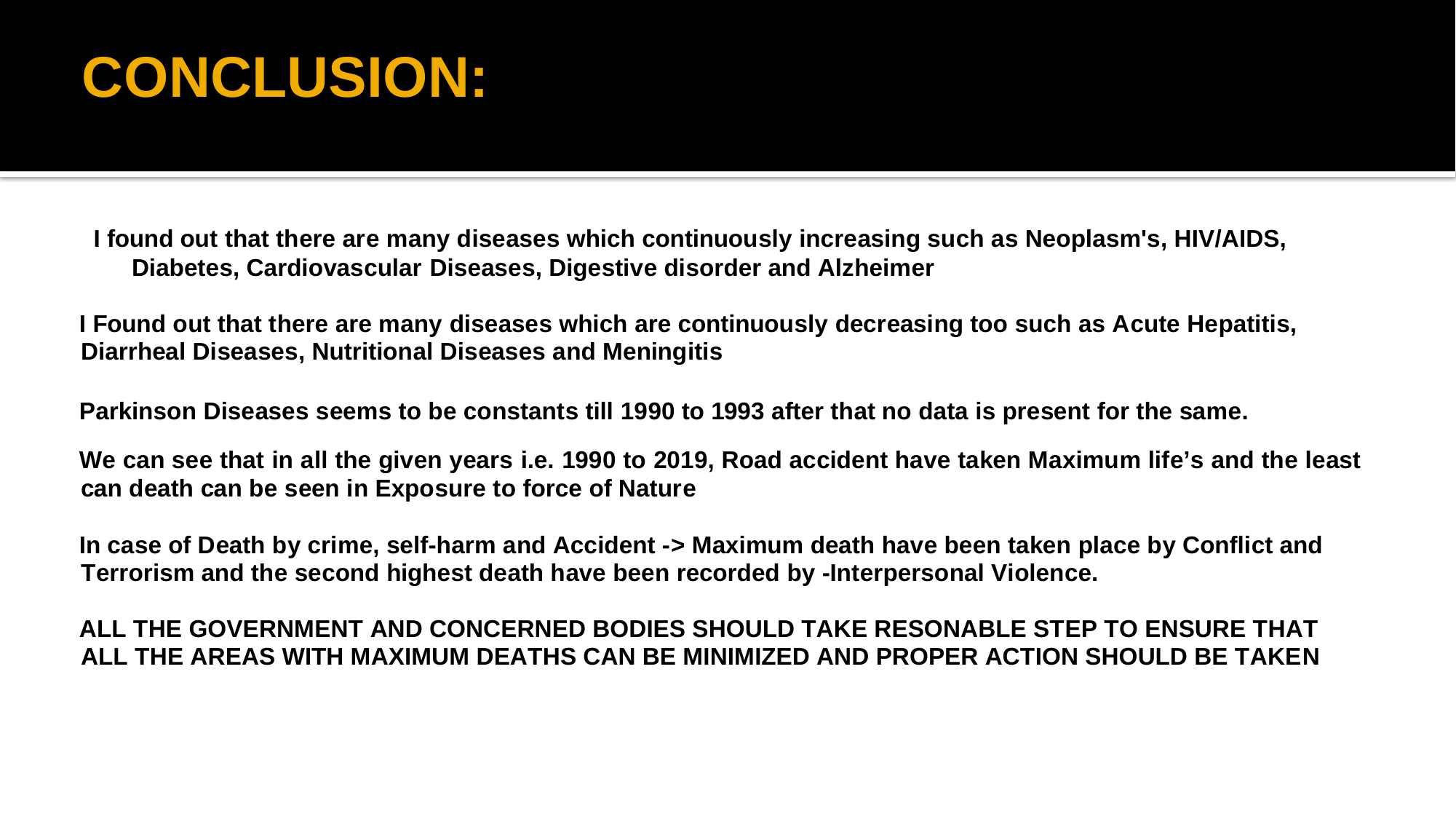

# CONCLUSION:
I found out that there are many diseases which continuously increasing such as Neoplasm's, HIV/AIDS, Diabetes, Cardiovascular Diseases, Digestive disorder and Alzheimer

I Found out that there are many diseases which are continuously decreasing too such as Acute Hepatitis, Diarrheal Diseases, Nutritional Diseases and Meningitis

Parkinson Diseases seems to be constants till 1990 to 1993 after that no data is present for the same.
We can see that in all the given years i.e. 1990 to 2019, Road accident have taken Maximum life’s and the least can death can be seen in Exposure to force of Nature

In case of Death by crime, self-harm and Accident -> Maximum death have been taken place by Conflict and Terrorism and the second highest death have been recorded by -Interpersonal Violence.

ALL THE GOVERNMENT AND CONCERNED BODIES SHOULD TAKE RESONABLE STEP TO ENSURE THAT ALL THE AREAS WITH MAXIMUM DEATHS CAN BE MINIMIZED AND PROPER ACTION SHOULD BE TAKEN